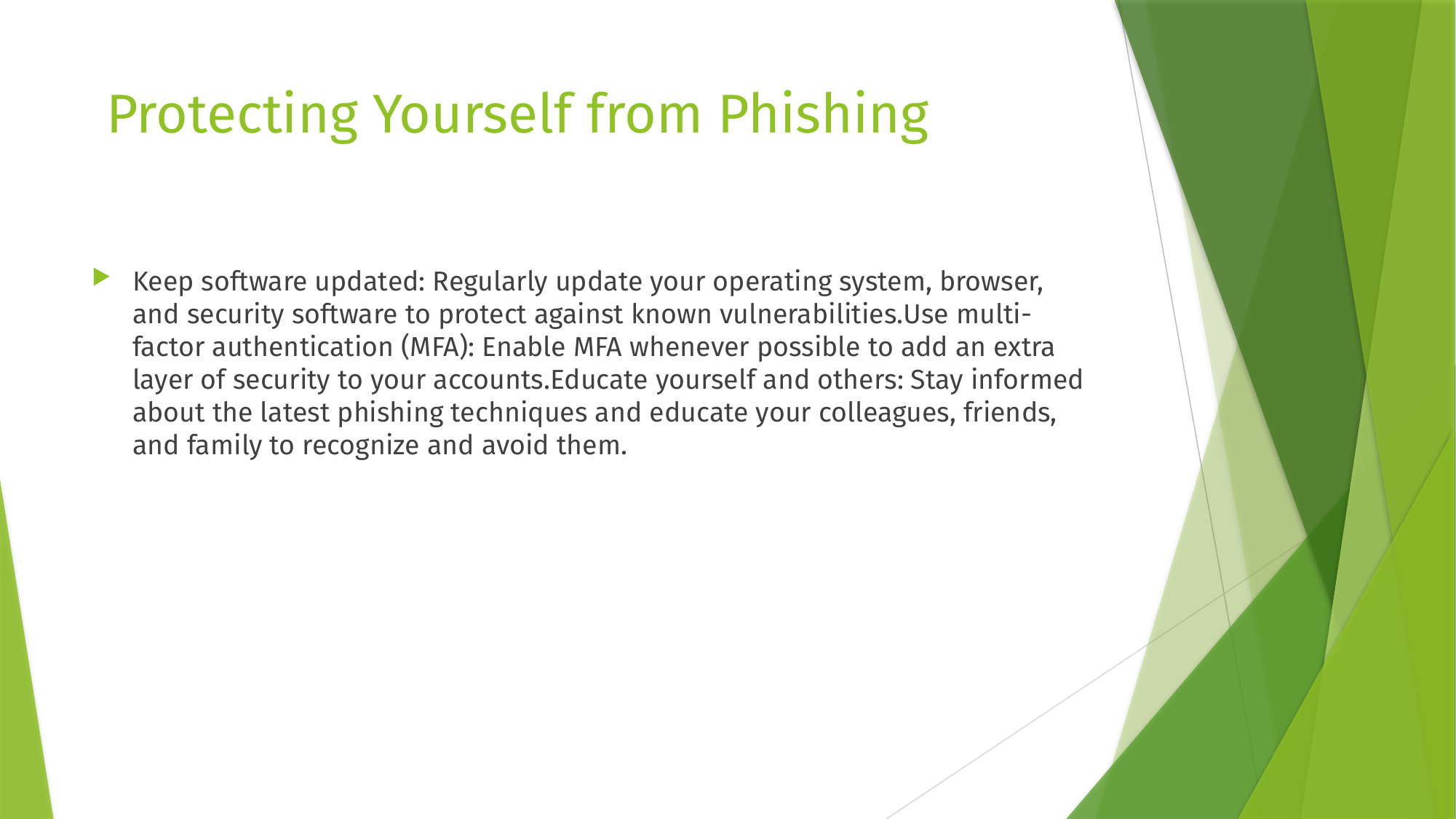

# Protecting Yourself from Phishing
Keep software updated: Regularly update your operating system, browser, and security software to protect against known vulnerabilities.Use multi-factor authentication (MFA): Enable MFA whenever possible to add an extra layer of security to your accounts.Educate yourself and others: Stay informed about the latest phishing techniques and educate your colleagues, friends, and family to recognize and avoid them.